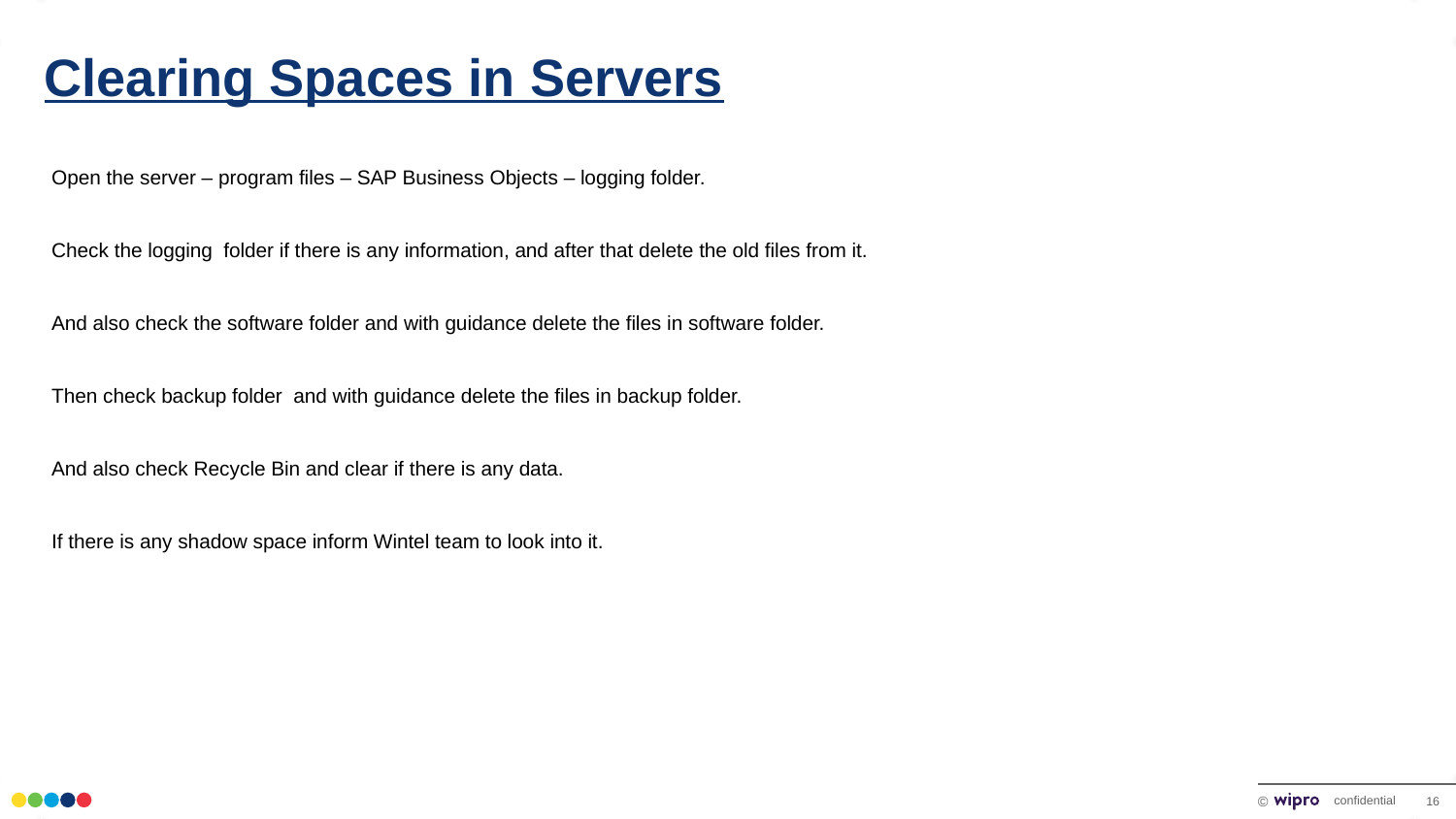

# Clearing Spaces in Servers
Open the server – program files – SAP Business Objects – logging folder.

Check the logging  folder if there is any information, and after that delete the old files from it.

And also check the software folder and with guidance delete the files in software folder.

Then check backup folder  and with guidance delete the files in backup folder.

And also check Recycle Bin and clear if there is any data.

If there is any shadow space inform Wintel team to look into it.